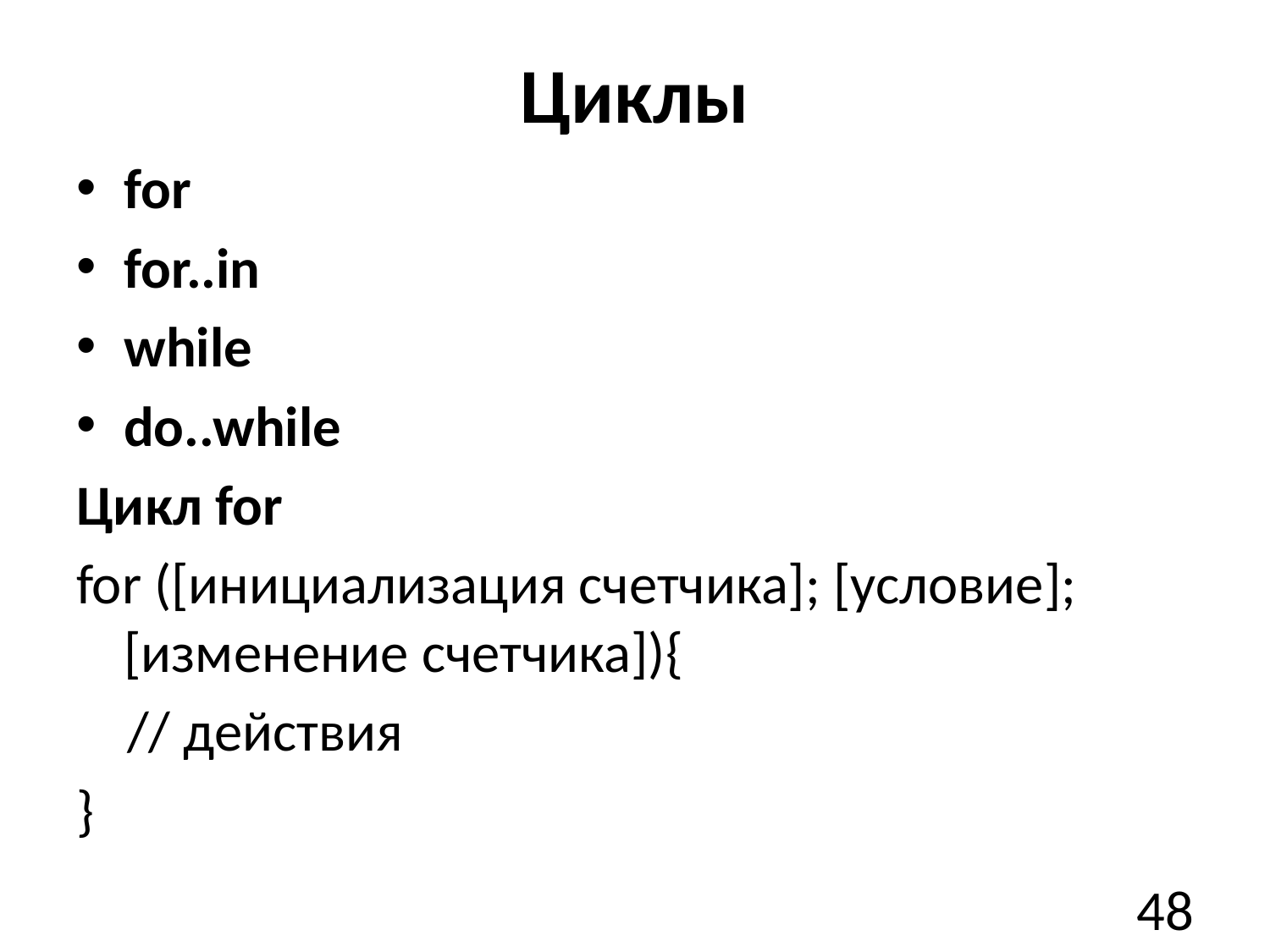

# Циклы
for
for..in
while
do..while
Цикл for
for ([инициализация счетчика]; [условие]; [изменение счетчика]){
    // действия
}
48